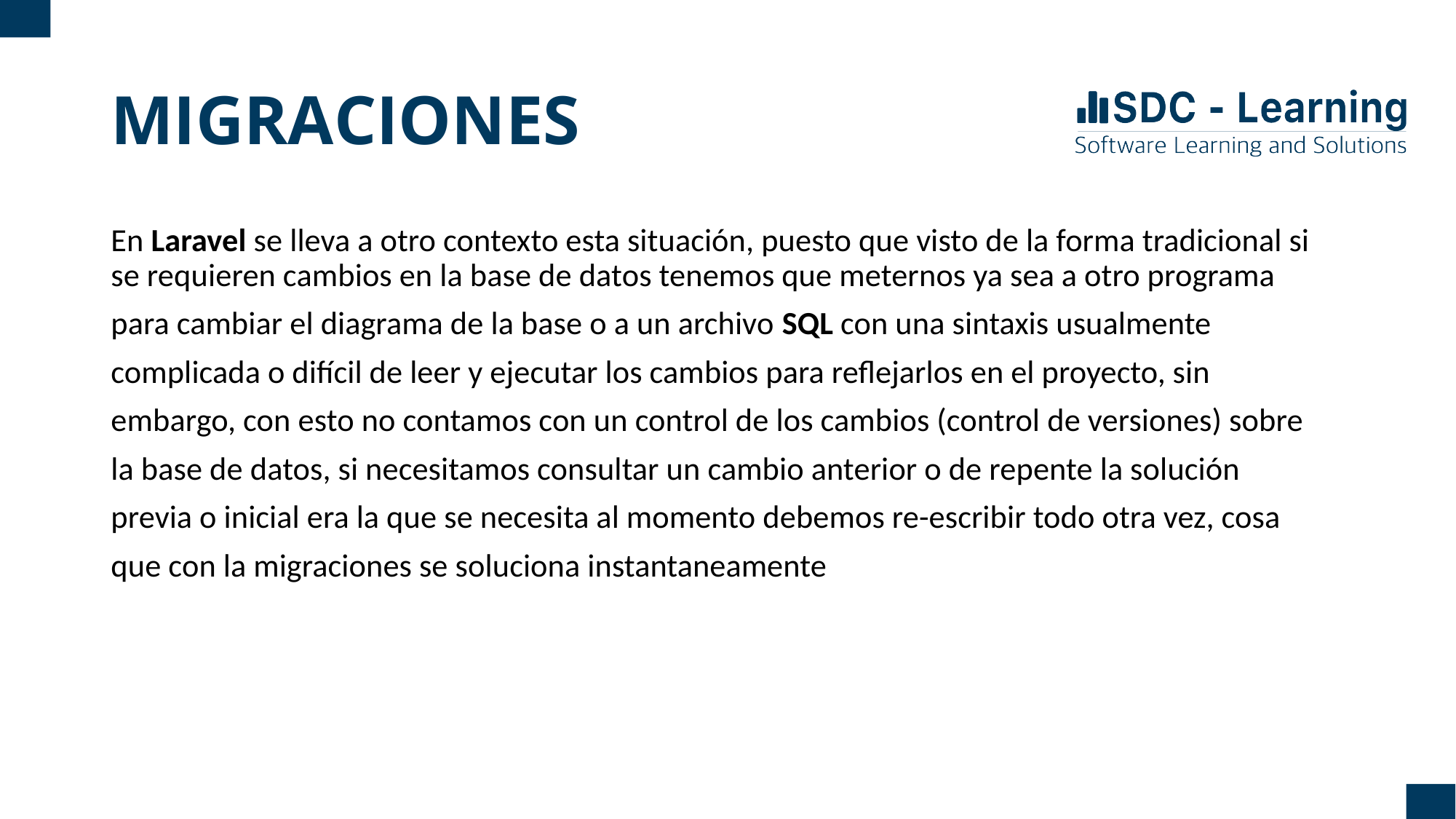

# MIGRACIONES
En Laravel se lleva a otro contexto esta situación, puesto que visto de la forma tradicional si se requieren cambios en la base de datos tenemos que meternos ya sea a otro programa
para cambiar el diagrama de la base o a un archivo SQL con una sintaxis usualmente
complicada o difícil de leer y ejecutar los cambios para reflejarlos en el proyecto, sin
embargo, con esto no contamos con un control de los cambios (control de versiones) sobre
la base de datos, si necesitamos consultar un cambio anterior o de repente la solución
previa o inicial era la que se necesita al momento debemos re-escribir todo otra vez, cosa
que con la migraciones se soluciona instantaneamente